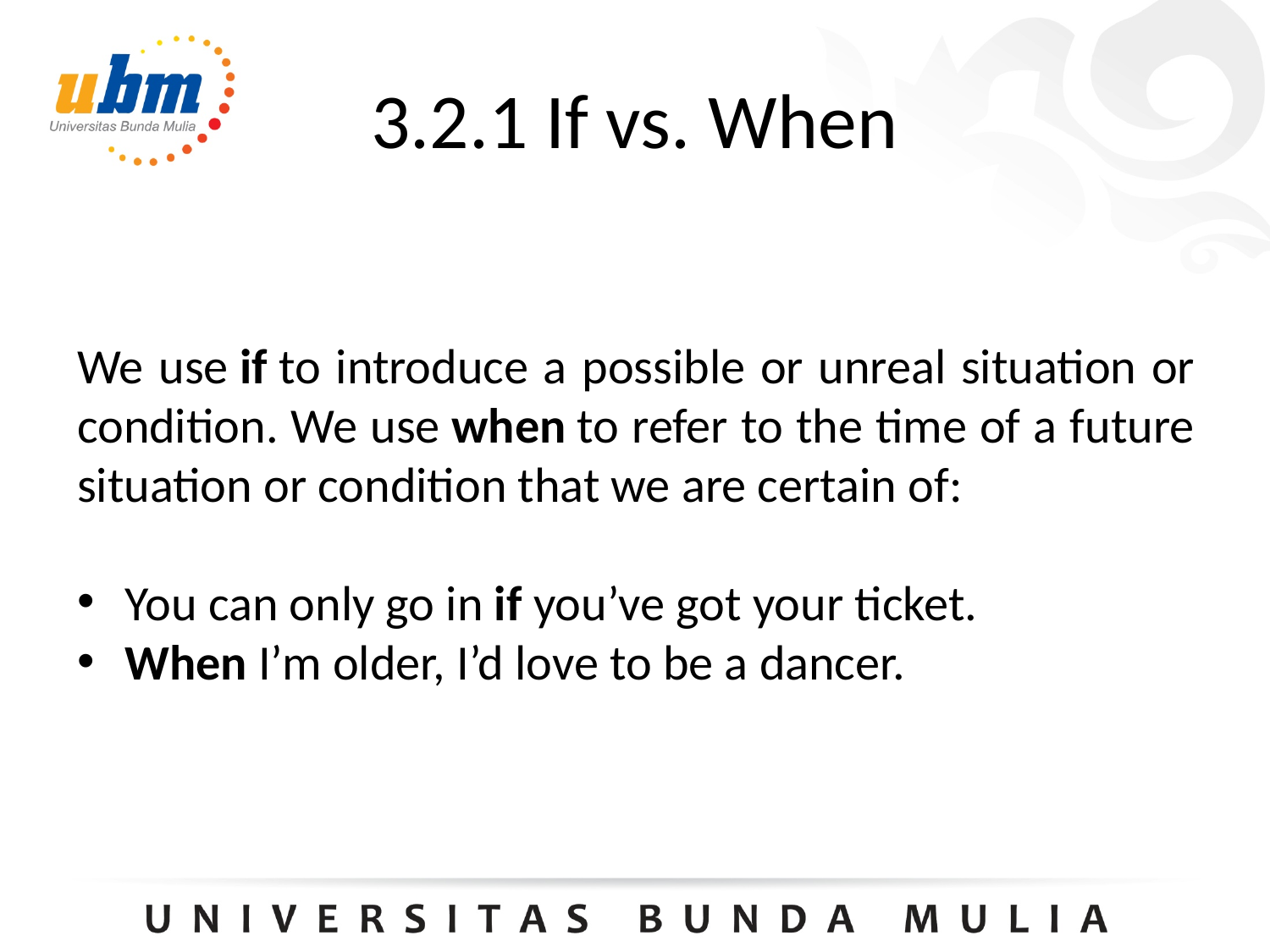

3.2.1 If vs. When
We use if to introduce a possible or unreal situation or condition. We use when to refer to the time of a future situation or condition that we are certain of:

You can only go in if you’ve got your ticket.
When I’m older, I’d love to be a dancer.